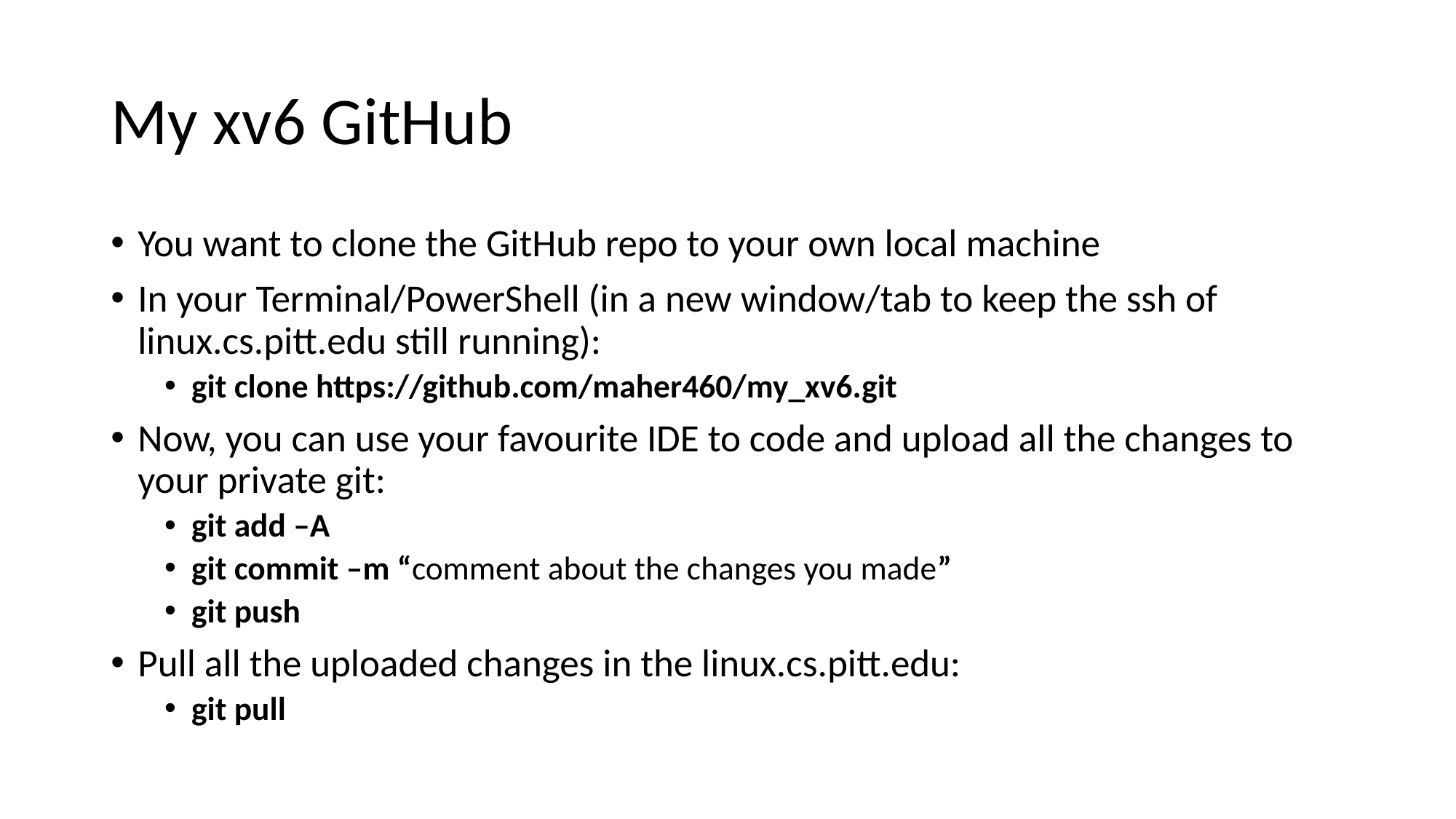

# My xv6 GitHub
You want to clone the GitHub repo to your own local machine
In your Terminal/PowerShell (in a new window/tab to keep the ssh of linux.cs.pitt.edu still running):
git clone https://github.com/maher460/my_xv6.git
Now, you can use your favourite IDE to code and upload all the changes to your private git:
git add –A
git commit –m “comment about the changes you made”
git push
Pull all the uploaded changes in the linux.cs.pitt.edu:
git pull